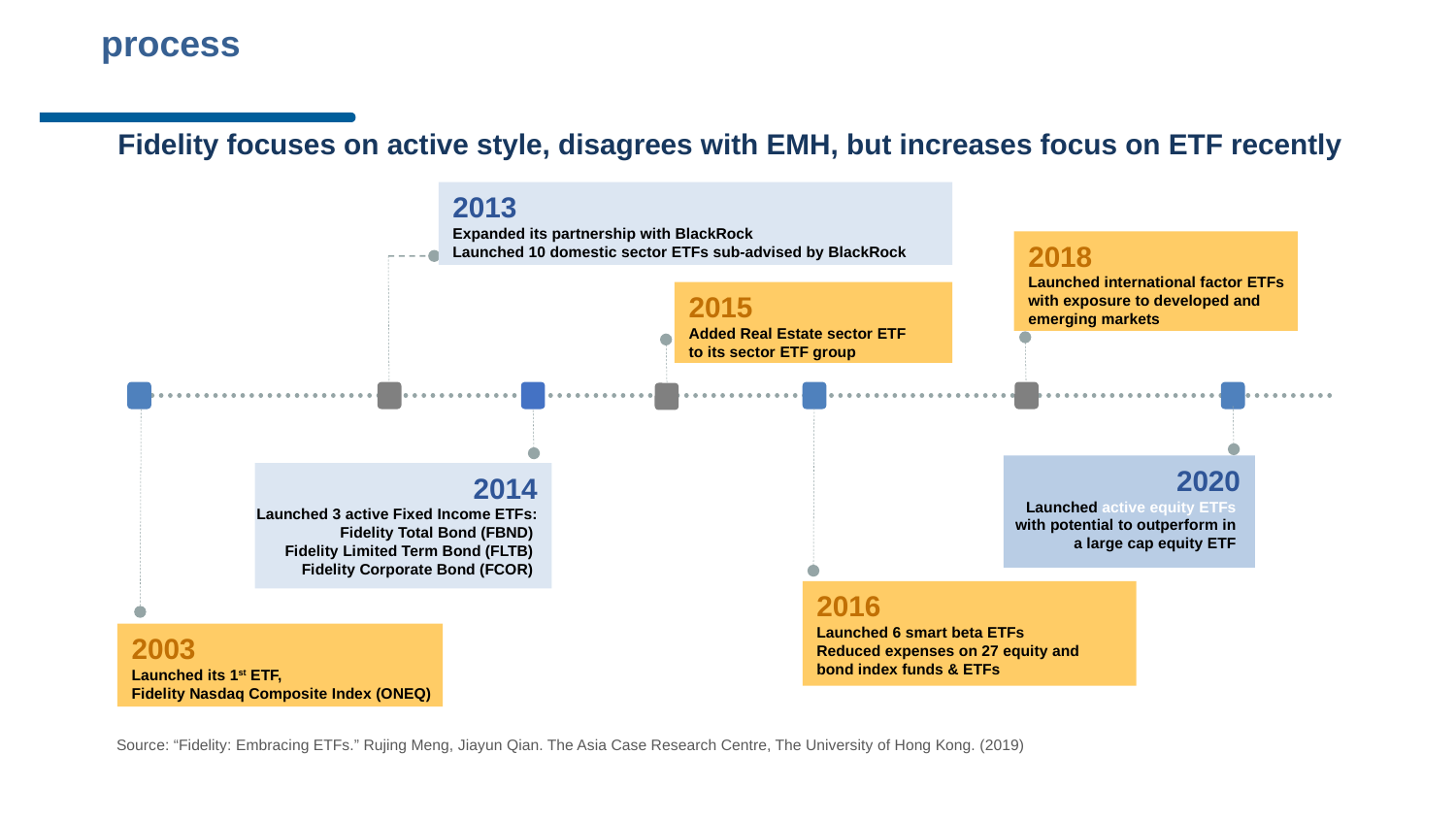

process

Fidelity focuses on active style, disagrees with EMH, but increases focus on ETF recently
2013
Expanded its partnership with BlackRock
Launched 10 domestic sector ETFs sub-advised by BlackRock
2018
Launched international factor ETFs
with exposure to developed and
emerging markets

2003
Launched its 1st ETF,
Fidelity Nasdaq Composite Index (ONEQ)
2015
Added Real Estate sector ETF
to its sector ETF group
2020
Launched active equity ETFs
with potential to outperform in
a large cap equity ETF
2014
Launched 3 active Fixed Income ETFs:
Fidelity Total Bond (FBND)
Fidelity Limited Term Bond (FLTB)
Fidelity Corporate Bond (FCOR)
2016
Launched 6 smart beta ETFs
Reduced expenses on 27 equity and
bond index funds & ETFs
Source: “Fidelity: Embracing ETFs.” Rujing Meng, Jiayun Qian. The Asia Case Research Centre, The University of Hong Kong. (2019)